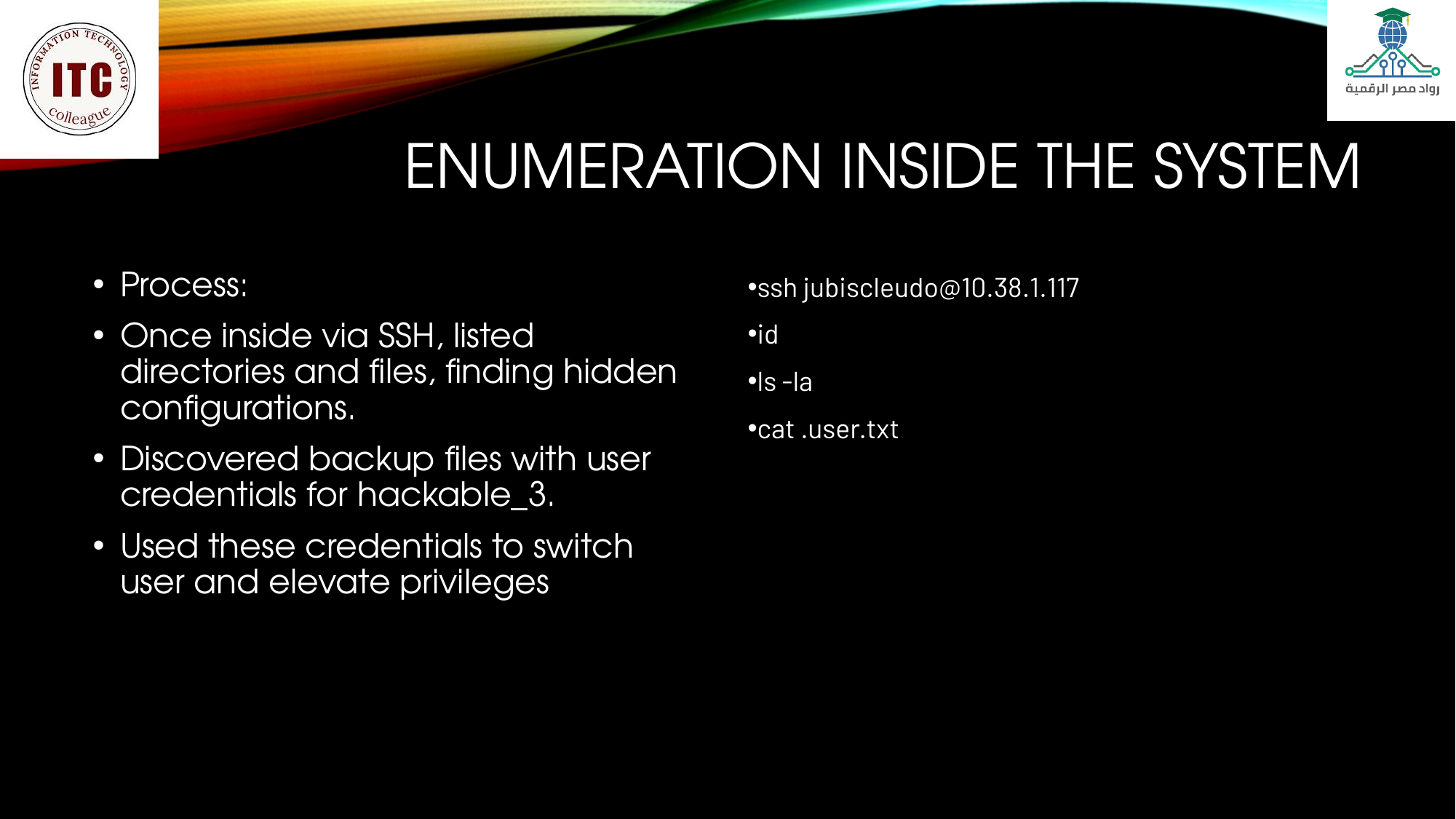

# Enumeration Inside the System
Process:
Once inside via SSH, listed directories and files, finding hidden configurations.
Discovered backup files with user credentials for hackable_3.
Used these credentials to switch user and elevate privileges
ssh jubiscleudo@10.38.1.117
id
ls -la
cat .user.txt